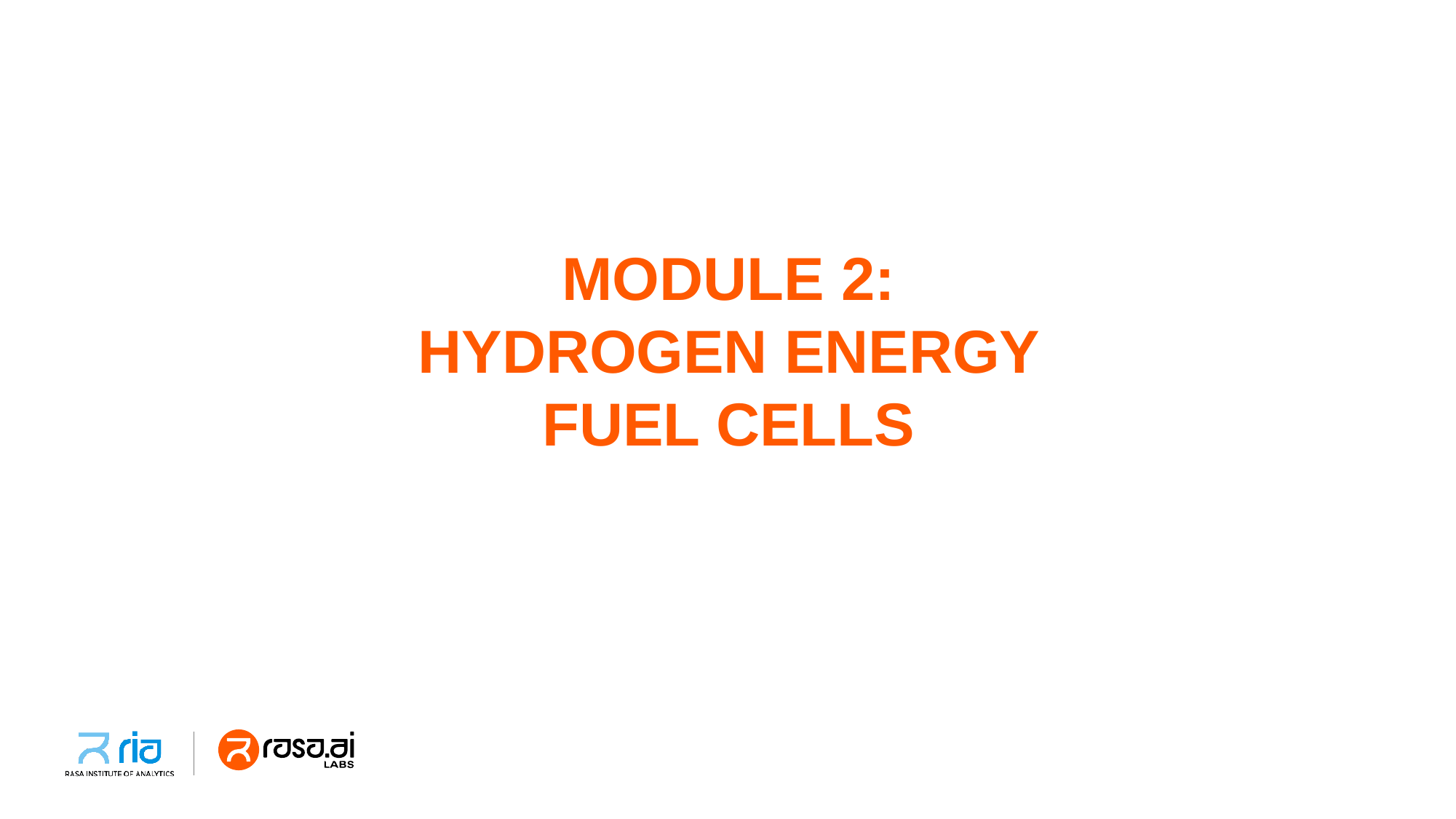

# MODULE 2: HYDROGEN ENERGY FUEL CELLS